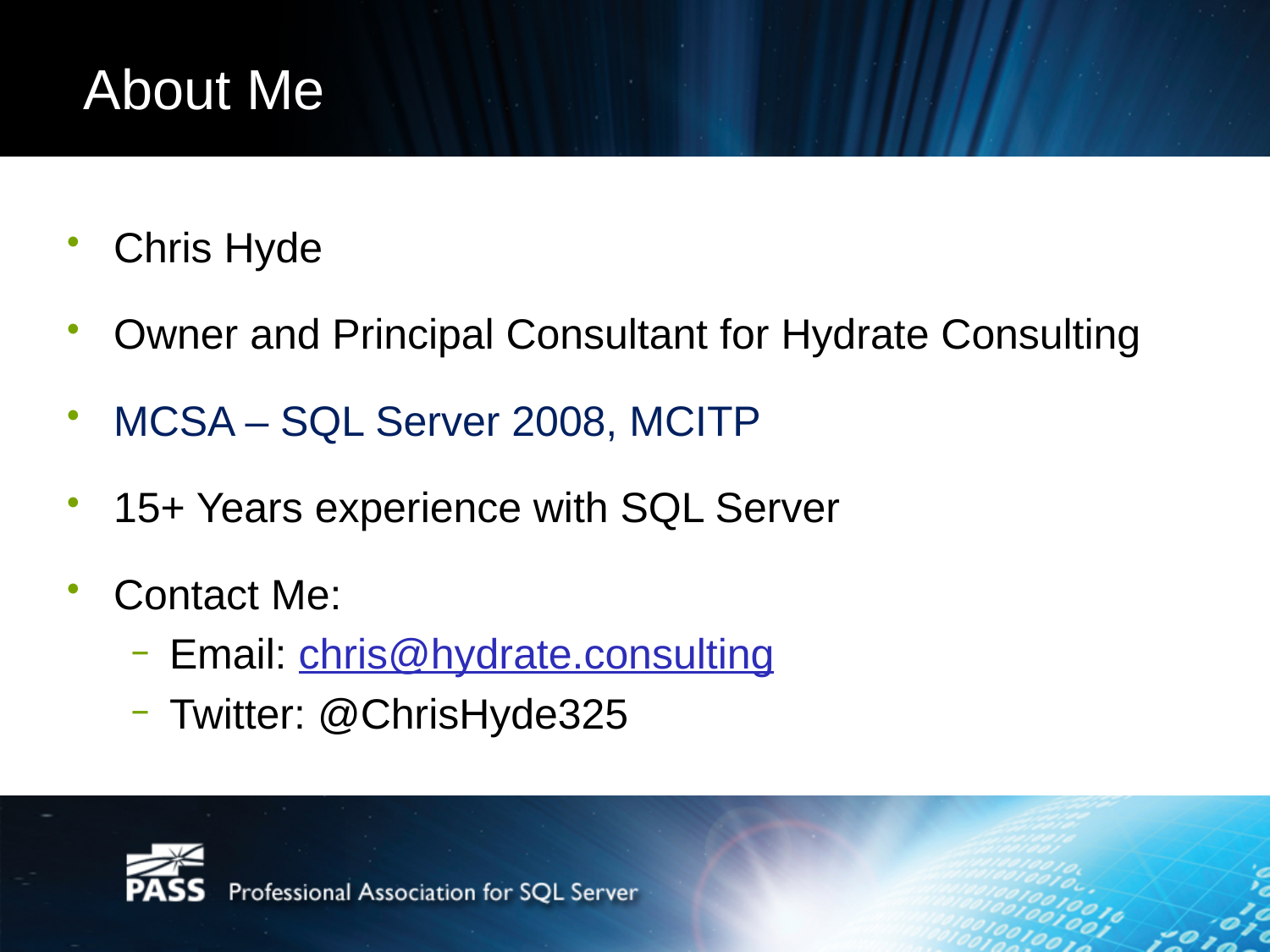

# About Me
Chris Hyde
Owner and Principal Consultant for Hydrate Consulting
MCSA – SQL Server 2008, MCITP
15+ Years experience with SQL Server
Contact Me:
Email: chris@hydrate.consulting
Twitter: @ChrisHyde325